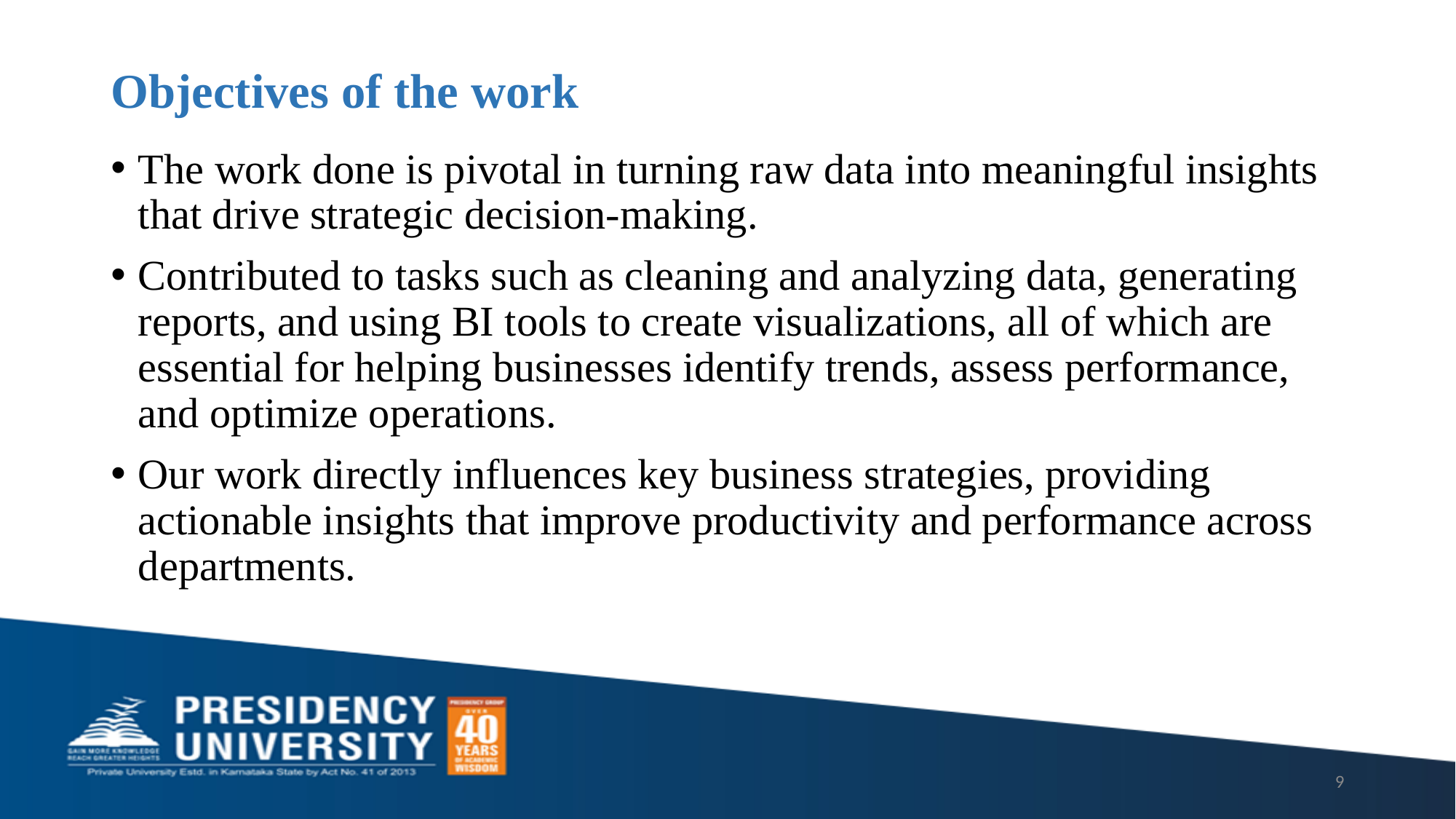

# Objectives of the work
The work done is pivotal in turning raw data into meaningful insights that drive strategic decision-making.
Contributed to tasks such as cleaning and analyzing data, generating reports, and using BI tools to create visualizations, all of which are essential for helping businesses identify trends, assess performance, and optimize operations.
Our work directly influences key business strategies, providing actionable insights that improve productivity and performance across departments.

9